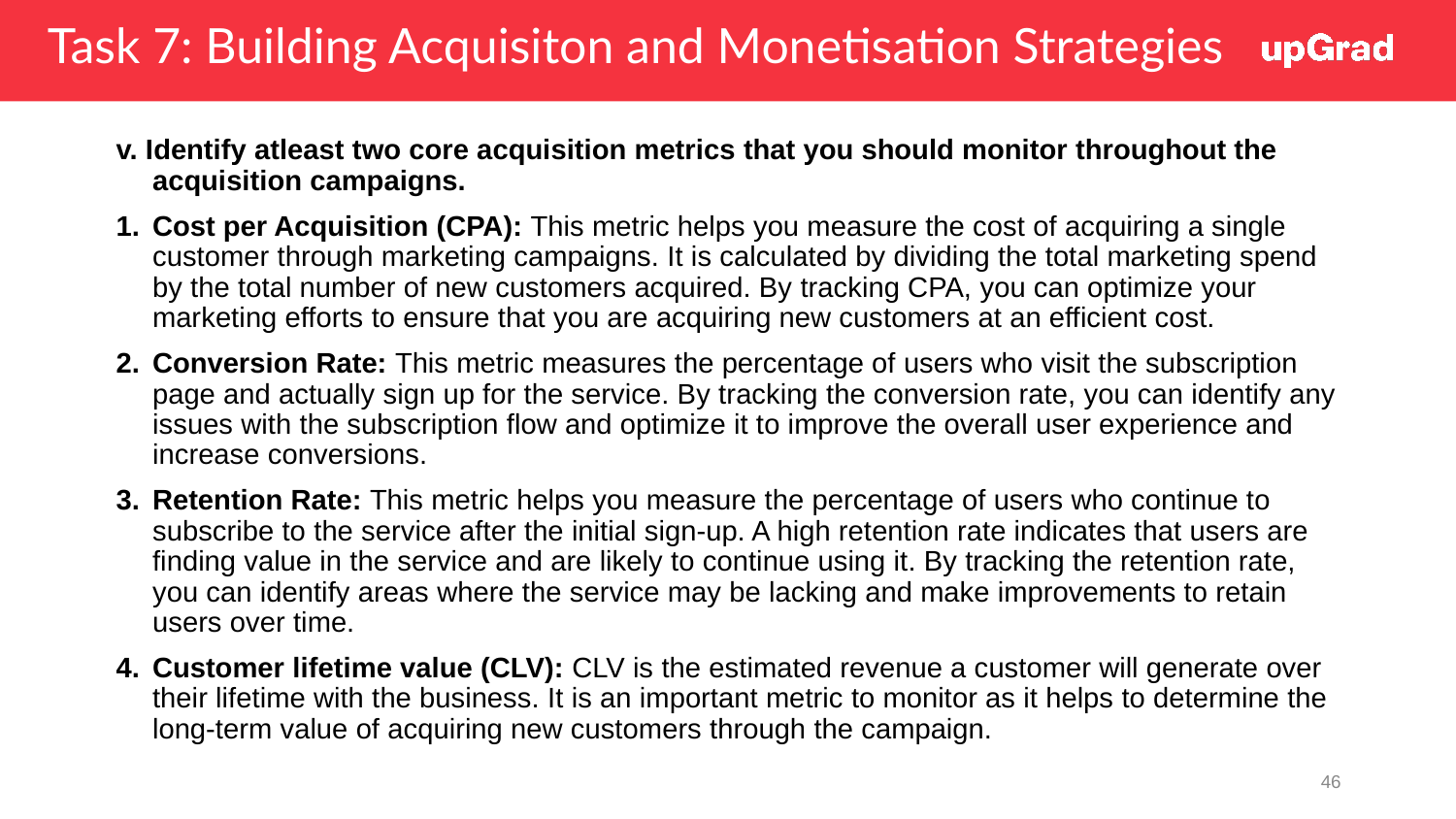

# Task 7: Building Acquisiton and Monetisation Strategies
v. Identify atleast two core acquisition metrics that you should monitor throughout the acquisition campaigns.
Cost per Acquisition (CPA): This metric helps you measure the cost of acquiring a single customer through marketing campaigns. It is calculated by dividing the total marketing spend by the total number of new customers acquired. By tracking CPA, you can optimize your marketing efforts to ensure that you are acquiring new customers at an efficient cost.
Conversion Rate: This metric measures the percentage of users who visit the subscription page and actually sign up for the service. By tracking the conversion rate, you can identify any issues with the subscription flow and optimize it to improve the overall user experience and increase conversions.
Retention Rate: This metric helps you measure the percentage of users who continue to subscribe to the service after the initial sign-up. A high retention rate indicates that users are finding value in the service and are likely to continue using it. By tracking the retention rate, you can identify areas where the service may be lacking and make improvements to retain users over time.
Customer lifetime value (CLV): CLV is the estimated revenue a customer will generate over their lifetime with the business. It is an important metric to monitor as it helps to determine the long-term value of acquiring new customers through the campaign.

46